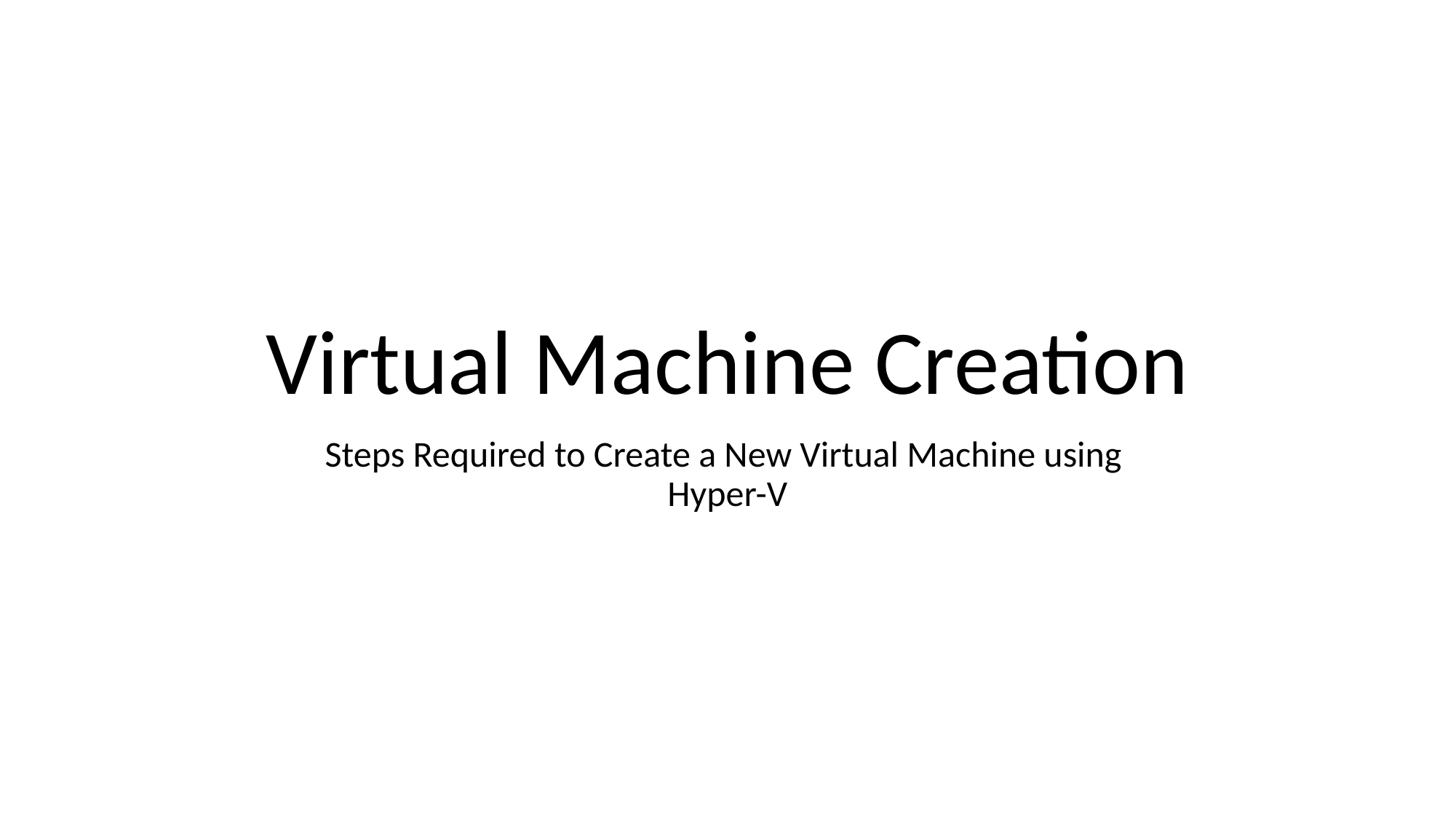

# Virtual Machine Creation
Steps Required to Create a New Virtual Machine using
Hyper-V